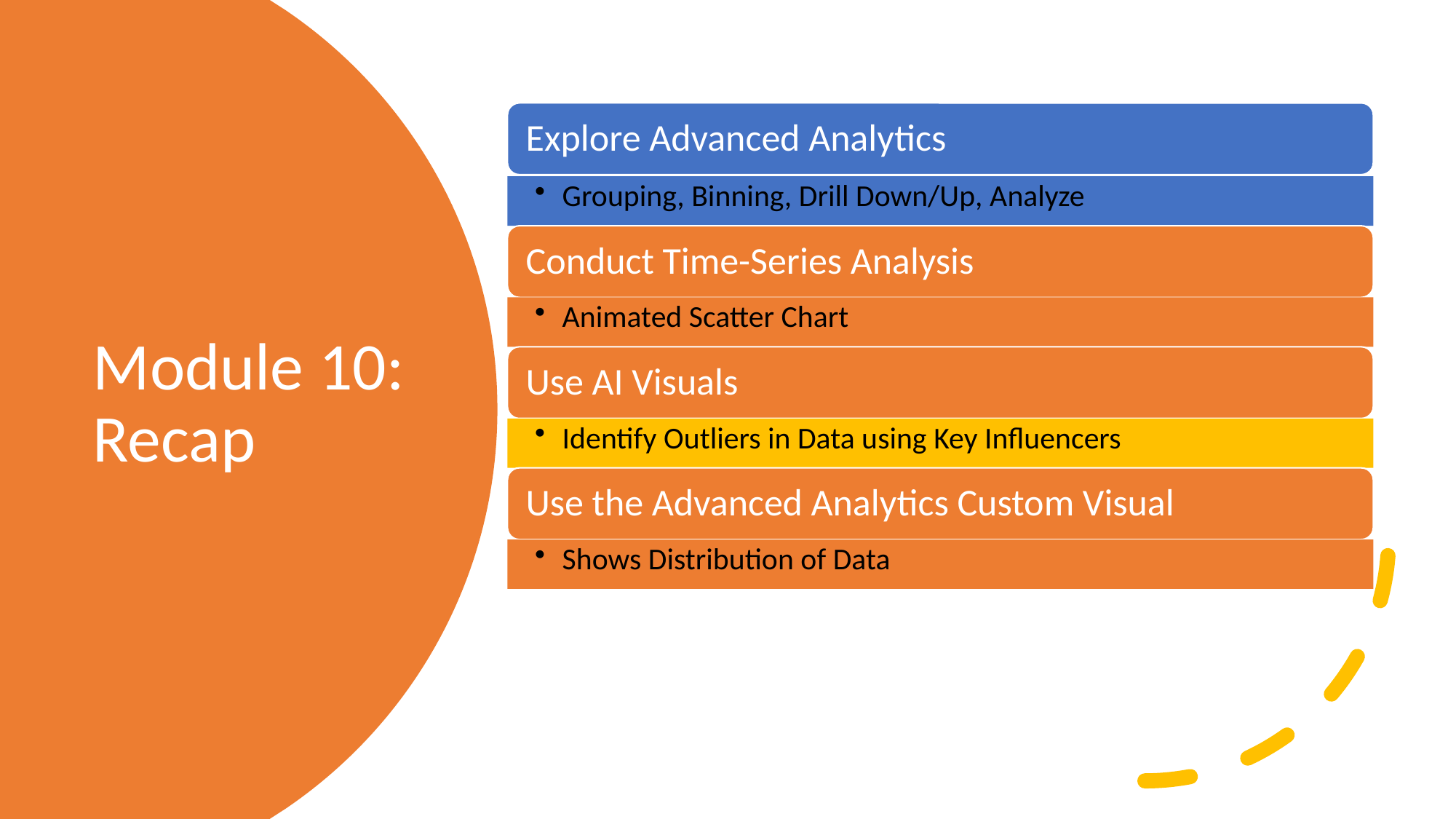

Explore Advanced Analytics
Grouping, Binning, Drill Down/Up, Analyze
Conduct Time-Series Analysis
Animated Scatter Chart
Use AI Visuals
Identify Outliers in Data using Key Influencers
Use the Advanced Analytics Custom Visual
Shows Distribution of Data
# Module 10: Recap